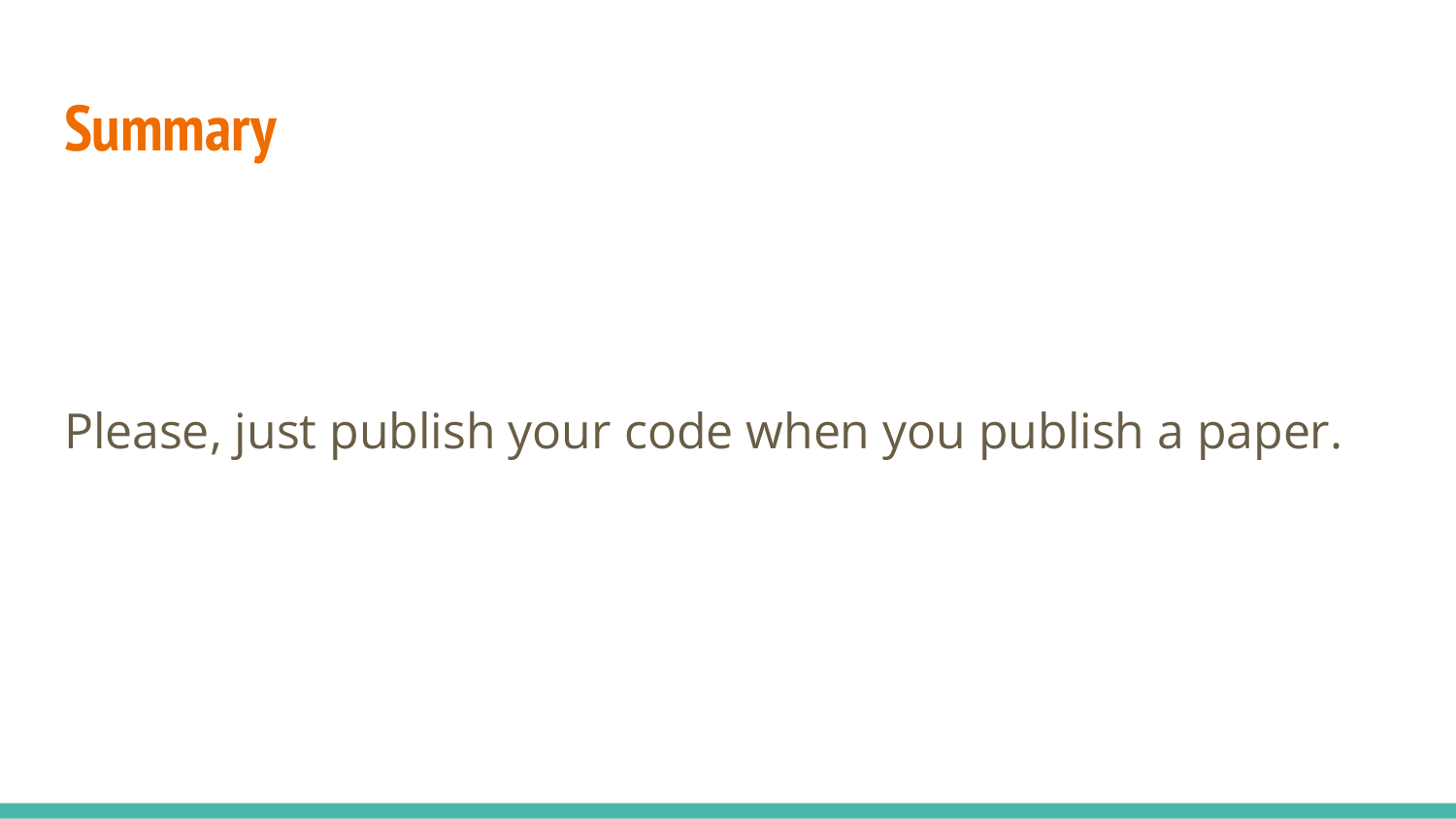

# Summary
Please, just publish your code when you publish a paper.